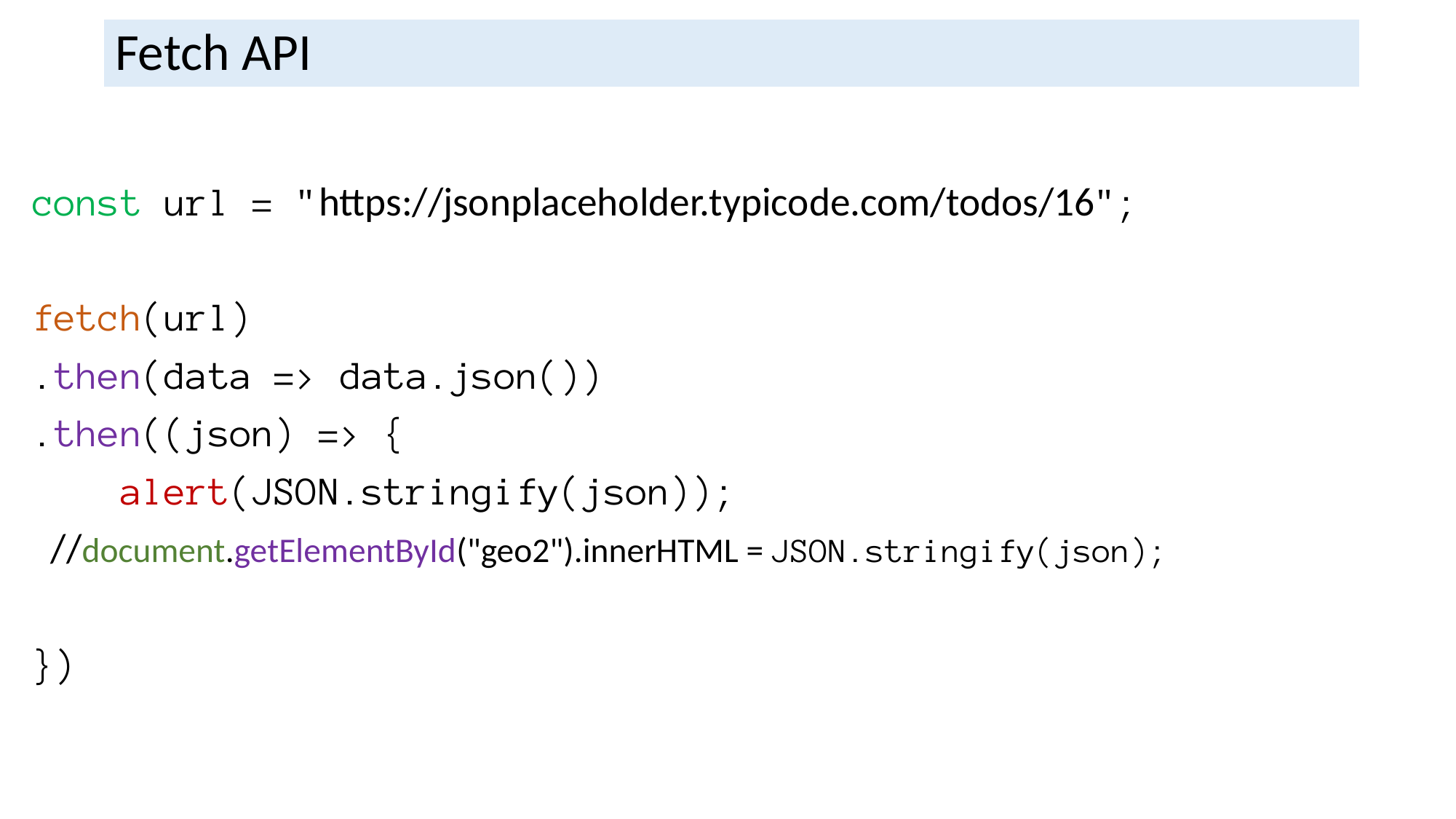

# Fetch API
const url = "https://jsonplaceholder.typicode.com/todos/16";

fetch(url)
.then(data => data.json())
.then((json) => {
    alert(JSON.stringify(json));
  //document.getElementById("geo2").innerHTML = JSON.stringify(json);

})